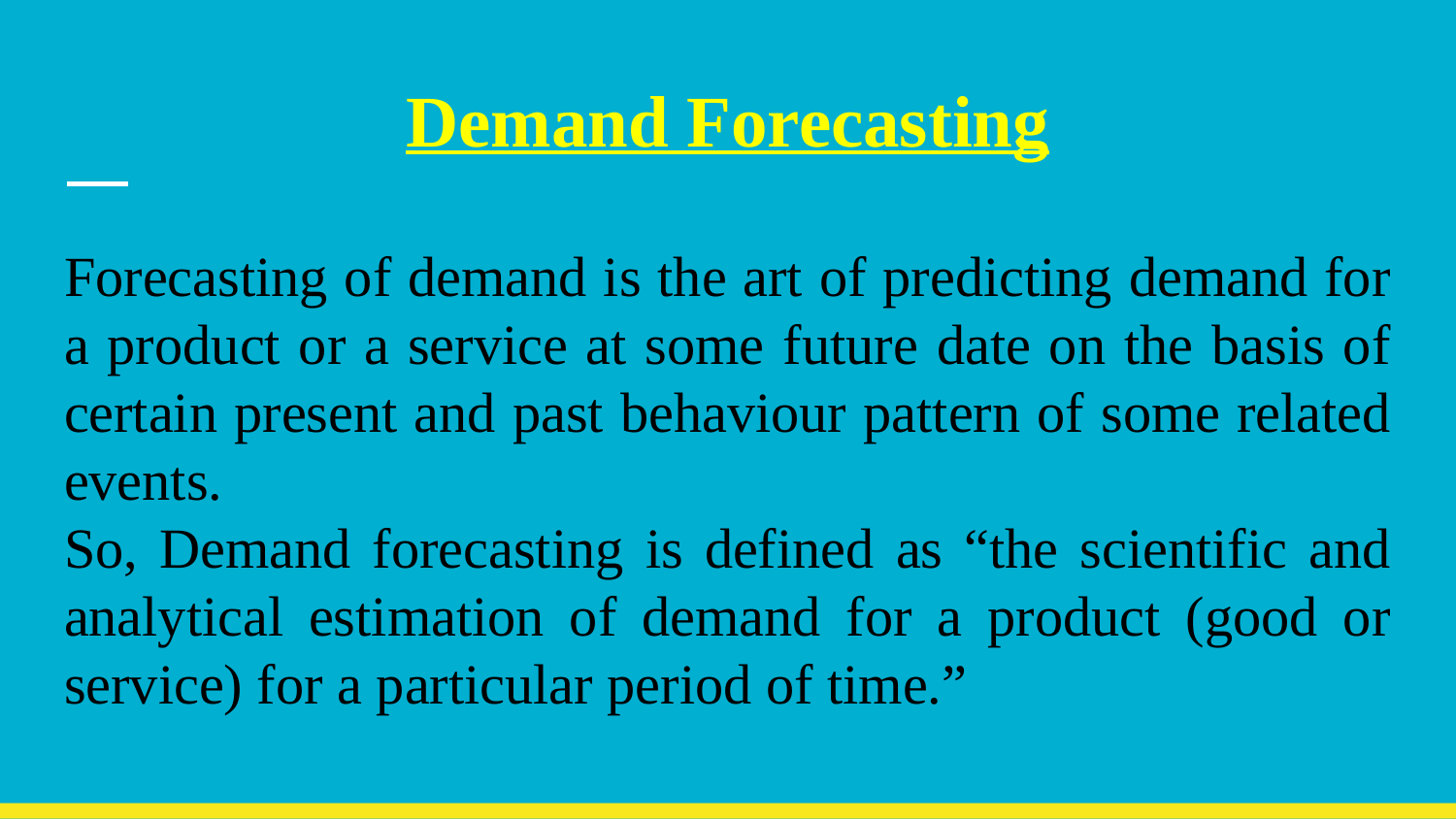

# Demand Forecasting
Forecasting of demand is the art of predicting demand for a product or a service at some future date on the basis of certain present and past behaviour pattern of some related events.
So, Demand forecasting is defined as “the scientific and analytical estimation of demand for a product (good or service) for a particular period of time.”